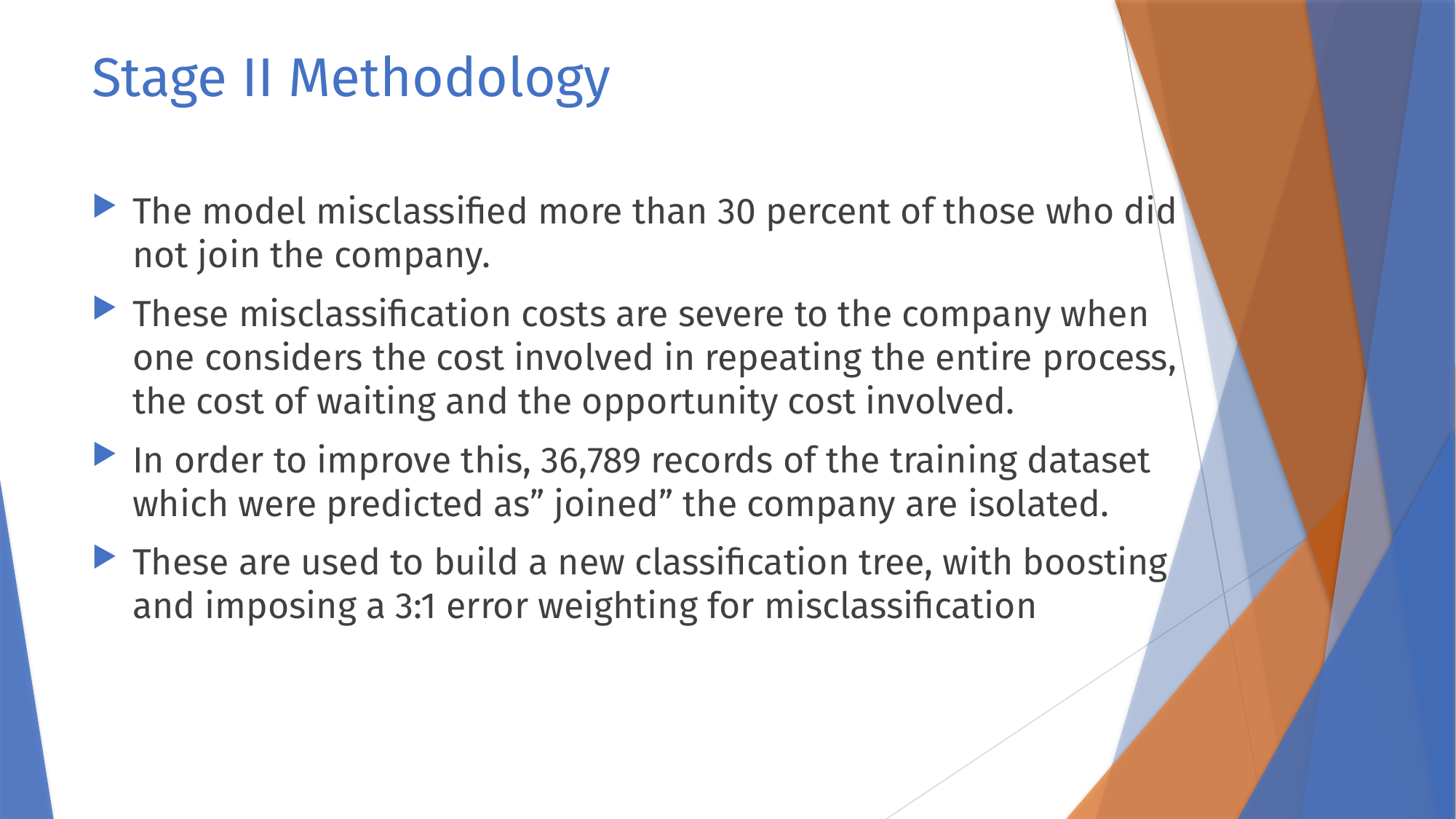

# Stage II Methodology
The model misclassified more than 30 percent of those who did not join the company.
These misclassification costs are severe to the company when one considers the cost involved in repeating the entire process, the cost of waiting and the opportunity cost involved.
In order to improve this, 36,789 records of the training dataset which were predicted as” joined” the company are isolated.
These are used to build a new classification tree, with boosting and imposing a 3:1 error weighting for misclassification